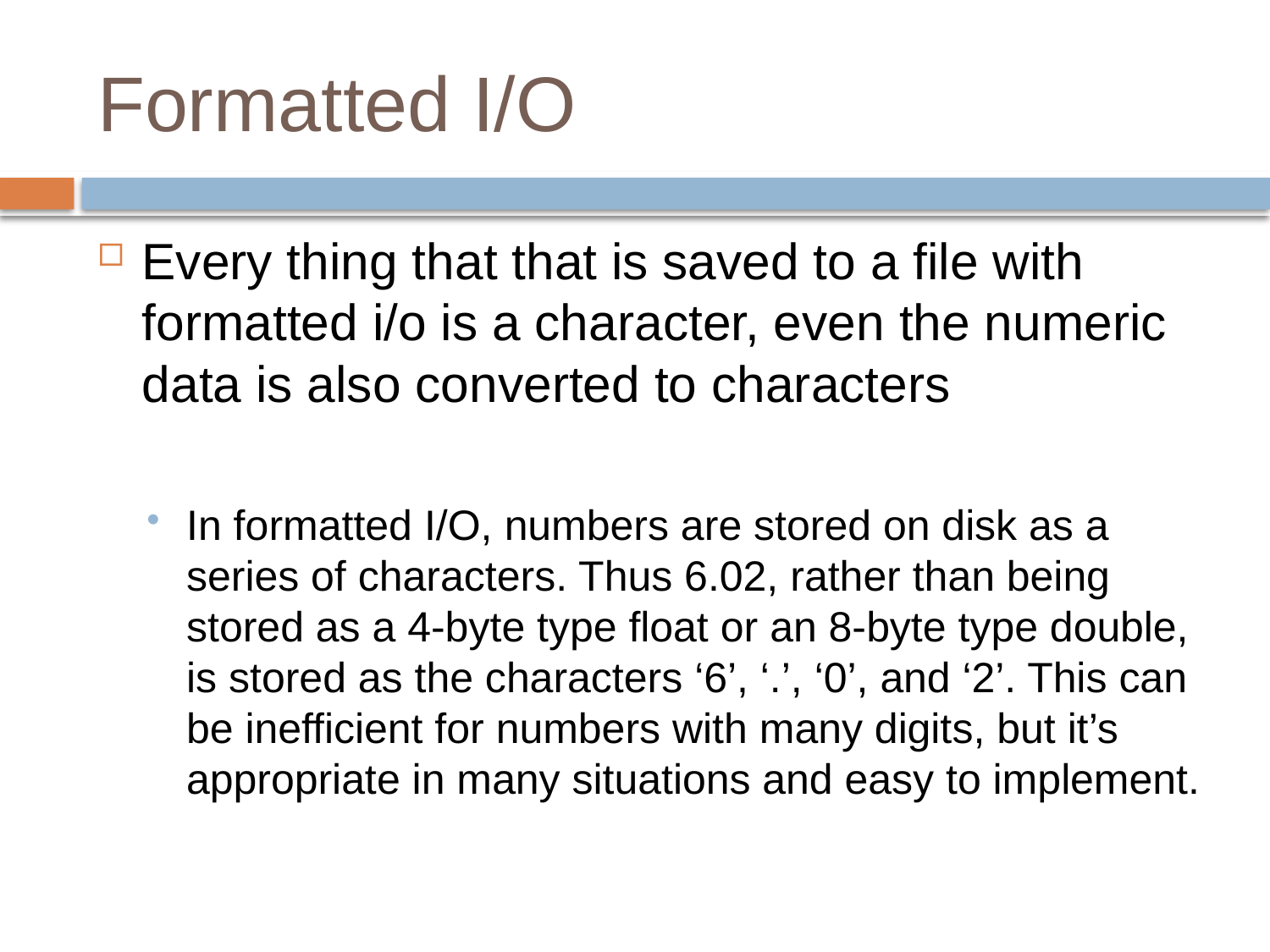

# Formatted I/O
Every thing that that is saved to a file with formatted i/o is a character, even the numeric data is also converted to characters

In formatted I/O, numbers are stored on disk as a series of characters. Thus 6.02, rather than being stored as a 4-byte type float or an 8-byte type double, is stored as the characters ‘6’, ‘.’, ‘0’, and ‘2’. This can be inefficient for numbers with many digits, but it’s appropriate in many situations and easy to implement.